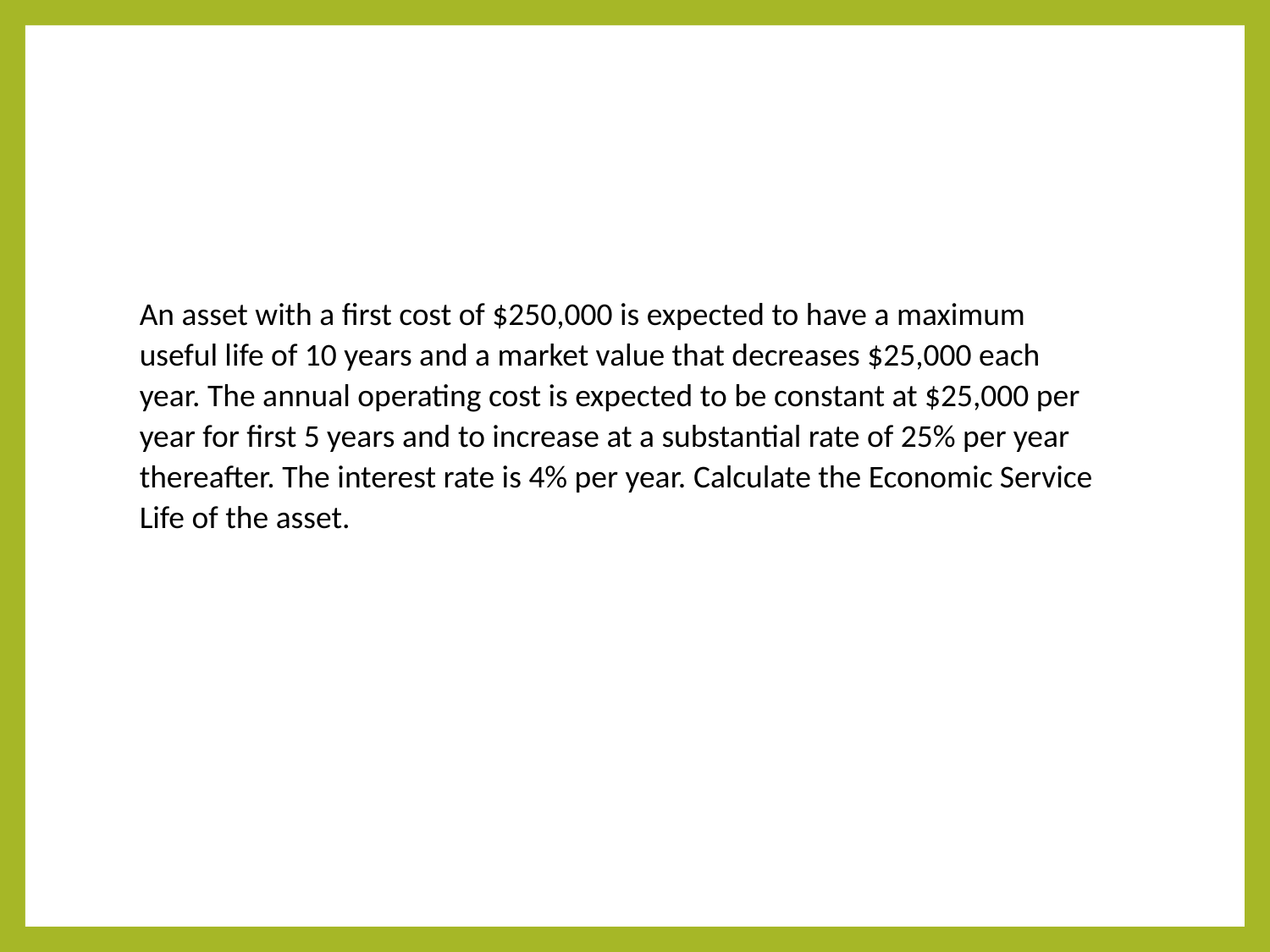

An asset with a first cost of $250,000 is expected to have a maximum useful life of 10 years and a market value that decreases $25,000 each year. The annual operating cost is expected to be constant at $25,000 per year for first 5 years and to increase at a substantial rate of 25% per year thereafter. The interest rate is 4% per year. Calculate the Economic Service Life of the asset.